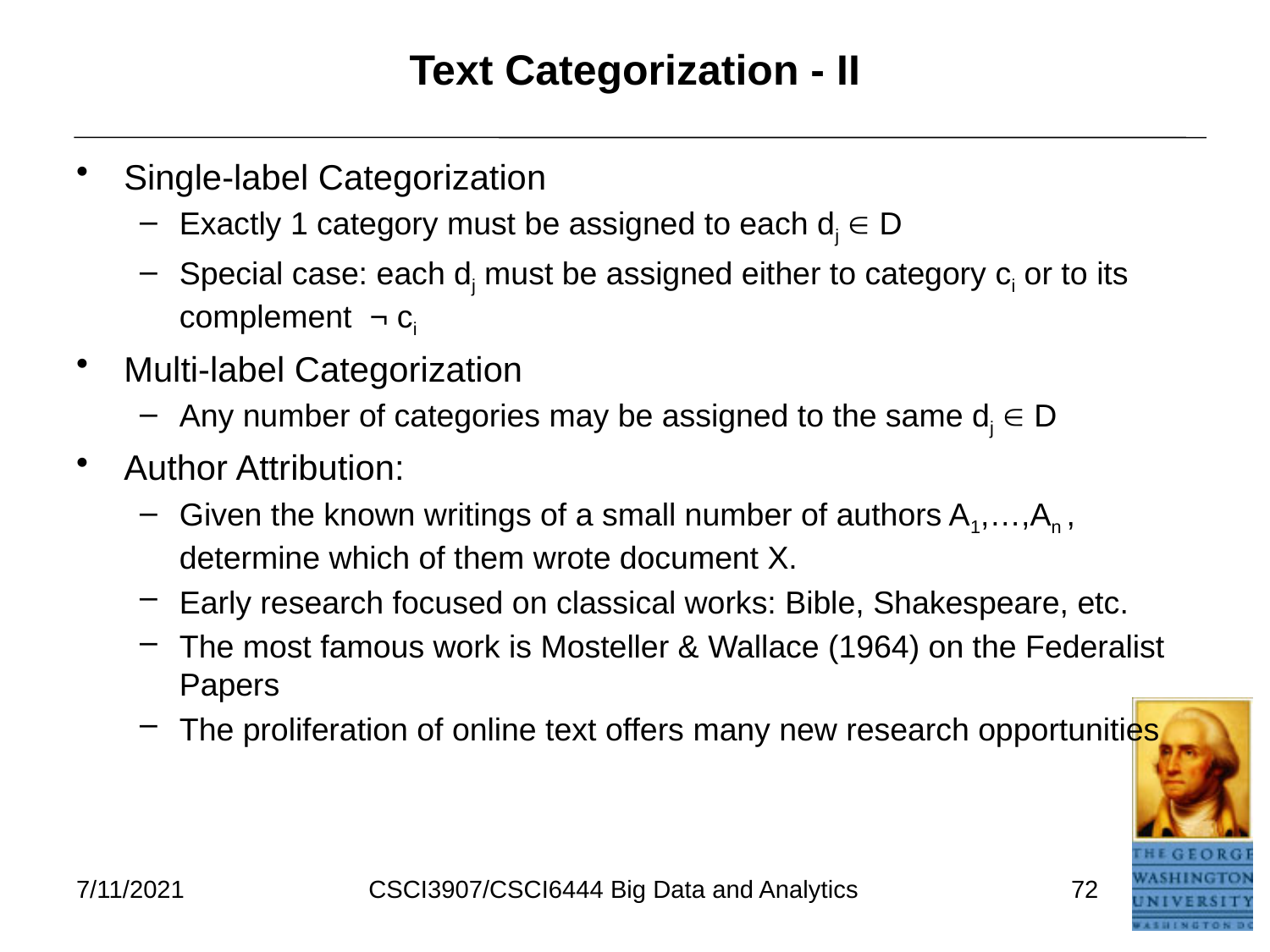

# Text Categorization - II
Single-label Categorization
Exactly 1 category must be assigned to each dj ∈ D
Special case: each dj must be assigned either to category ci or to its complement  ¬ ci
Multi-label Categorization
Any number of categories may be assigned to the same dj ∈ D
Author Attribution:
Given the known writings of a small number of authors A1,…,An , determine which of them wrote document X.
Early research focused on classical works: Bible, Shakespeare, etc.
The most famous work is Mosteller & Wallace (1964) on the Federalist Papers
The proliferation of online text offers many new research opportunities

7/11/2021
CSCI3907/CSCI6444 Big Data and Analytics
72